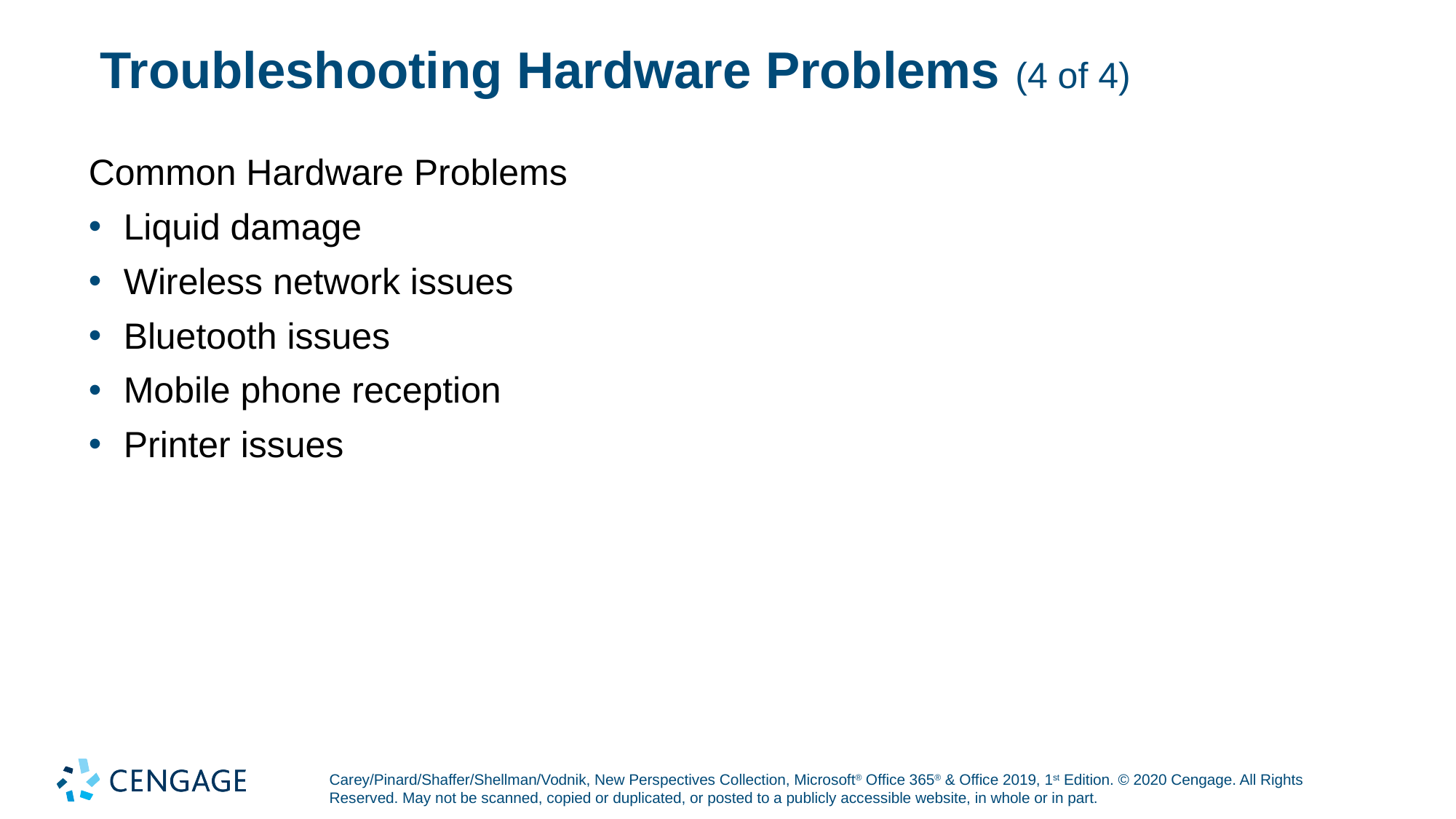

# Troubleshooting Hardware Problems (4 of 4)
Common Hardware Problems
Liquid damage
Wireless network issues
Bluetooth issues
Mobile phone reception
Printer issues